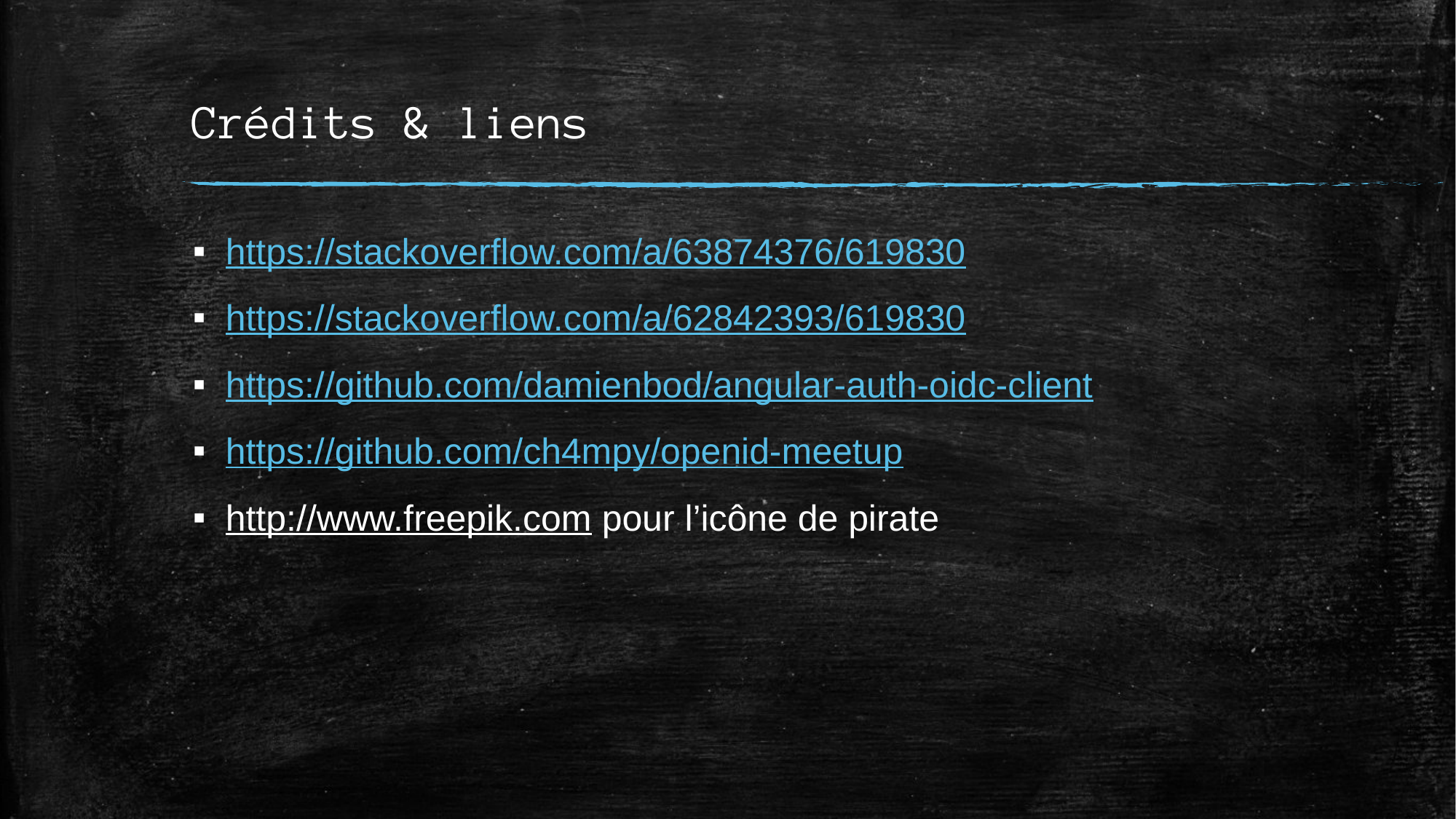

# Crédits & liens
https://stackoverflow.com/a/63874376/619830
https://stackoverflow.com/a/62842393/619830
https://github.com/damienbod/angular-auth-oidc-client
https://github.com/ch4mpy/openid-meetup
http://www.freepik.com pour l’icône de pirate